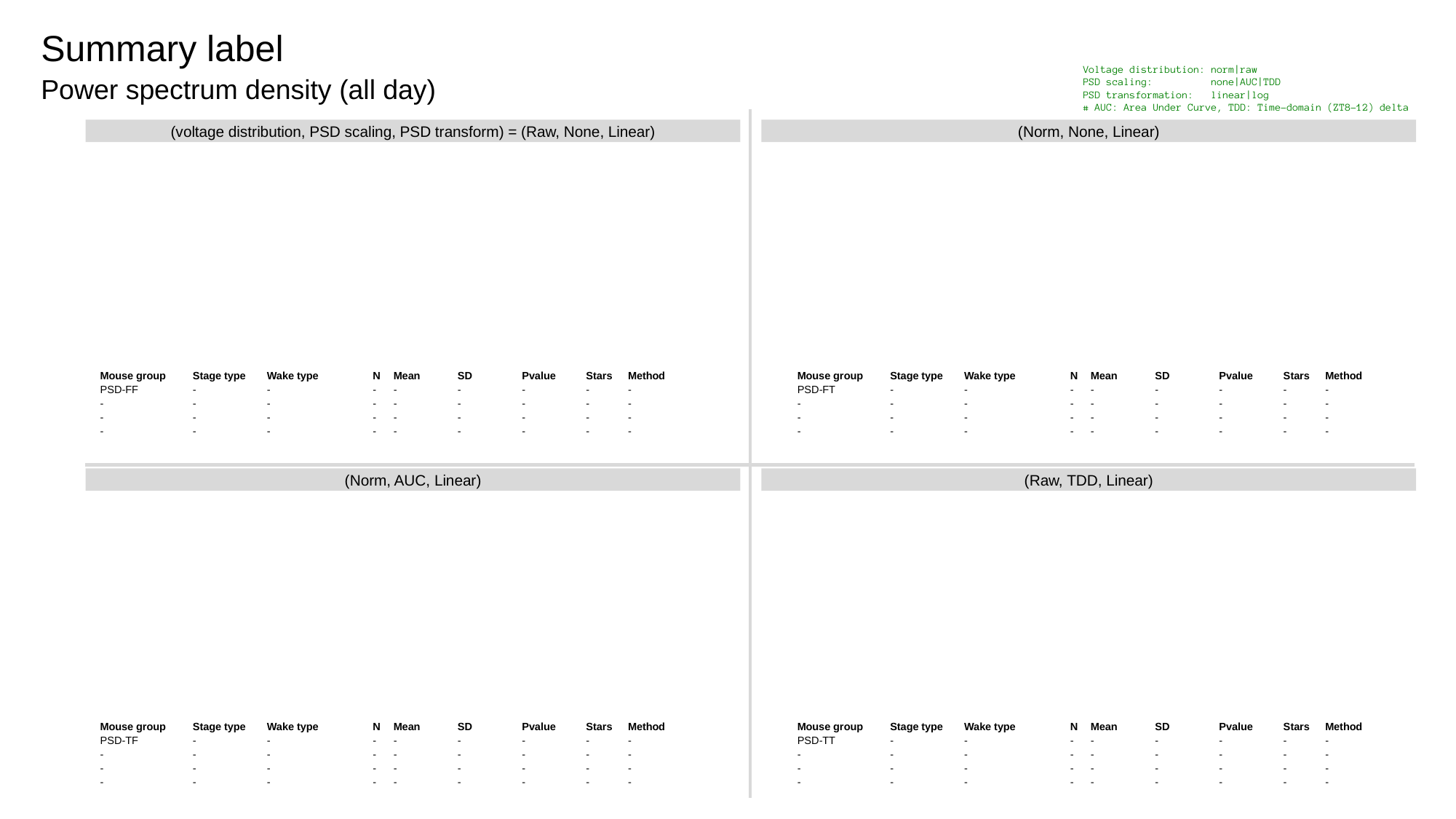

Summary label
Voltage distribution: norm|raw
PSD scaling:          none|AUC|TDD
PSD transformation:   linear|log
# AUC: Area Under Curve, TDD: Time-domain (ZT8-12) delta
Power spectrum density (all day)
(voltage distribution, PSD scaling, PSD transform) = (Raw, None, Linear)
(Norm, None, Linear)
| Mouse group | Stage type | Wake type | N | Mean | SD | Pvalue | Stars | Method |
| --- | --- | --- | --- | --- | --- | --- | --- | --- |
| PSD-FF | - | - | - | - | - | - | - | - |
| - | - | - | - | - | - | - | - | - |
| - | - | - | - | - | - | - | - | - |
| - | - | - | - | - | - | - | - | - |
| Mouse group | Stage type | Wake type | N | Mean | SD | Pvalue | Stars | Method |
| --- | --- | --- | --- | --- | --- | --- | --- | --- |
| PSD-FT | - | - | - | - | - | - | - | - |
| - | - | - | - | - | - | - | - | - |
| - | - | - | - | - | - | - | - | - |
| - | - | - | - | - | - | - | - | - |
(Norm, AUC, Linear)
(Raw, TDD, Linear)
| Mouse group | Stage type | Wake type | N | Mean | SD | Pvalue | Stars | Method |
| --- | --- | --- | --- | --- | --- | --- | --- | --- |
| PSD-TF | - | - | - | - | - | - | - | - |
| - | - | - | - | - | - | - | - | - |
| - | - | - | - | - | - | - | - | - |
| - | - | - | - | - | - | - | - | - |
| Mouse group | Stage type | Wake type | N | Mean | SD | Pvalue | Stars | Method |
| --- | --- | --- | --- | --- | --- | --- | --- | --- |
| PSD-TT | - | - | - | - | - | - | - | - |
| - | - | - | - | - | - | - | - | - |
| - | - | - | - | - | - | - | - | - |
| - | - | - | - | - | - | - | - | - |